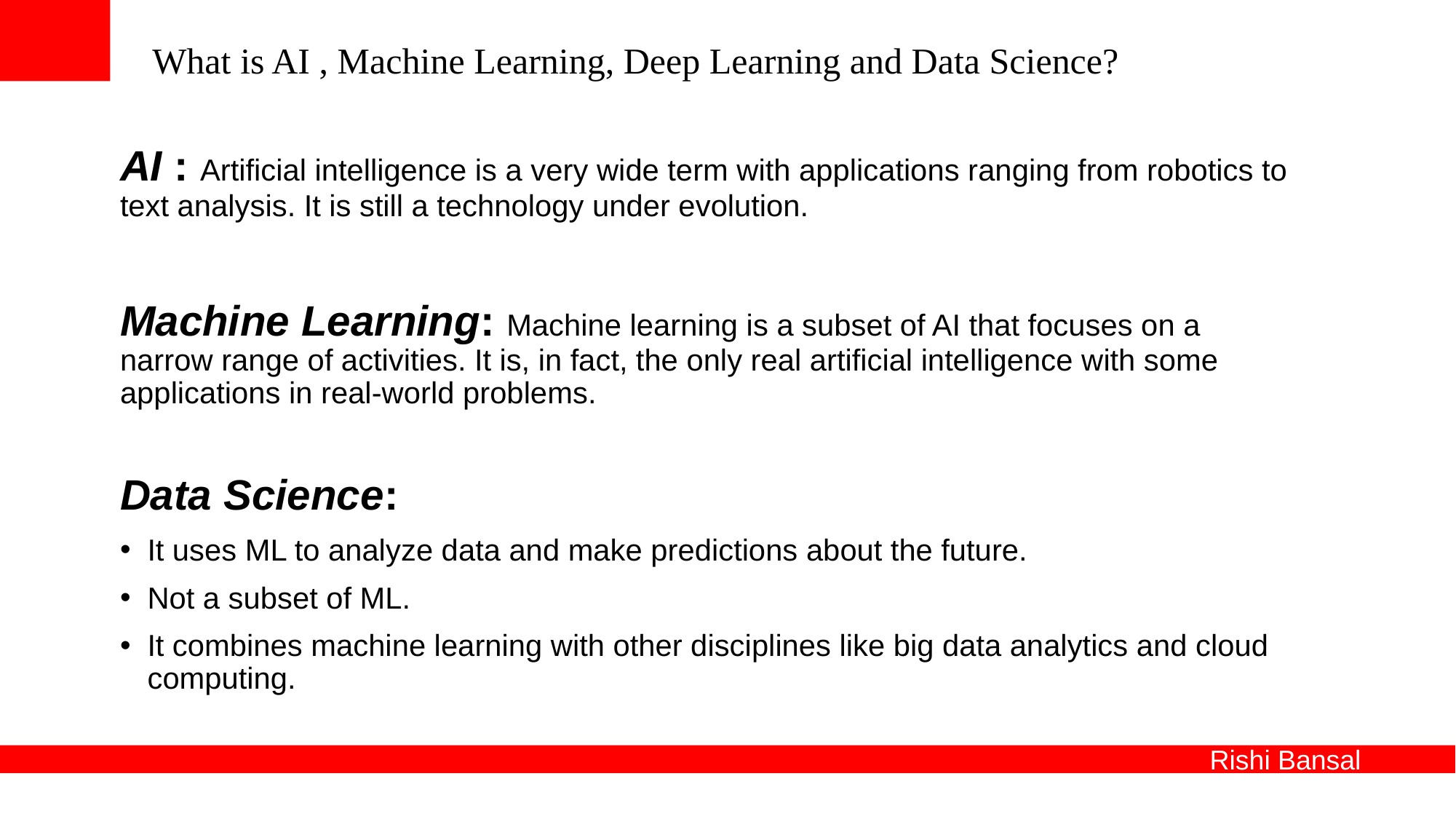

# What is AI , Machine Learning, Deep Learning and Data Science?
AI : Artificial intelligence is a very wide term with applications ranging from robotics to text analysis. It is still a technology under evolution.

Machine Learning: Machine learning is a subset of AI that focuses on a narrow range of activities. It is, in fact, the only real artificial intelligence with some applications in real-world problems.

Data Science:
It uses ML to analyze data and make predictions about the future.
Not a subset of ML.
It combines machine learning with other disciplines like big data analytics and cloud computing.